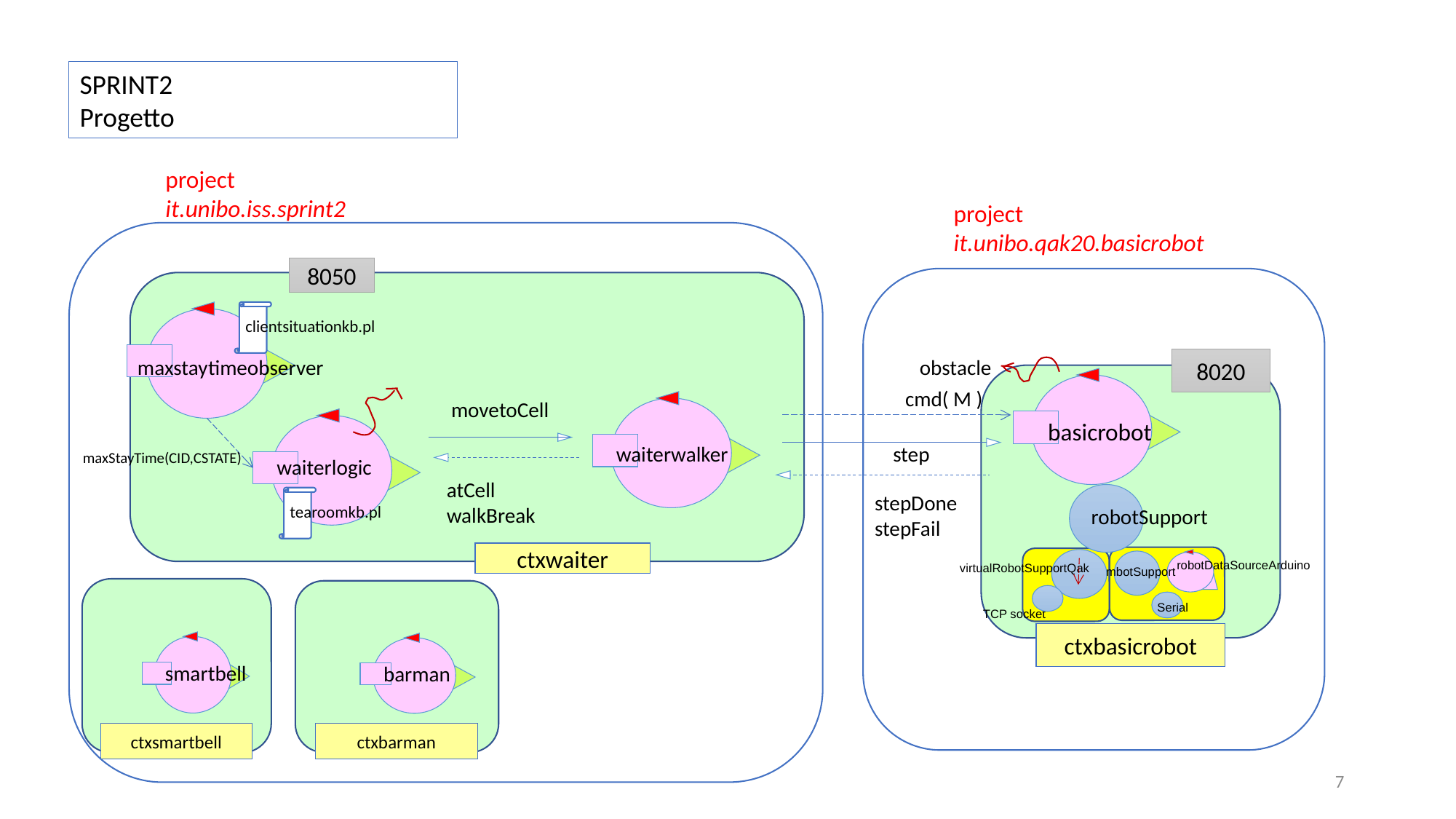

SPRINT2
Progetto
project
it.unibo.iss.sprint2
project
it.unibo.qak20.basicrobot

8050

waiterlogic
ctxwaiter

clientsituationkb.pl

obstacle
8020

basicrobot
cmd( M )

stepDone
stepFail

robotSupport

robotDataSourceArduino
virtualRobotSupportQak
mbotSupport

Serial
TCP socket
ctxbasicrobot
maxstaytimeobserver

movetoCell

waiterwalker

step
maxStayTime(CID,CSTATE)

atCell
walkBreak

tearoomkb.pl

smartbell
ctxsmartbell

barman
ctxbarman
7